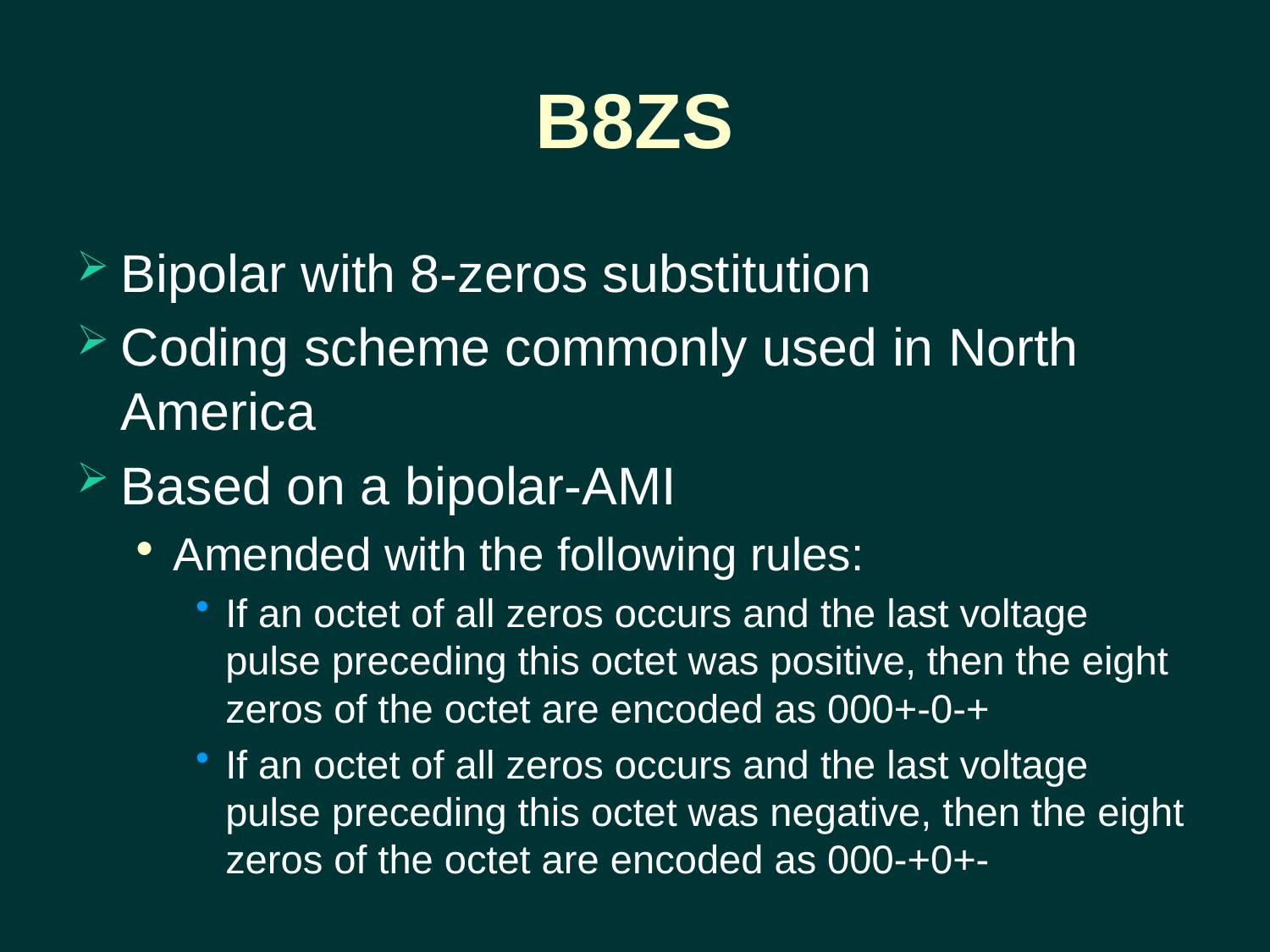

# B8ZS
Bipolar with 8-zeros substitution
Coding scheme commonly used in North America
Based on a bipolar-AMI
Amended with the following rules:
If an octet of all zeros occurs and the last voltage pulse preceding this octet was positive, then the eight zeros of the octet are encoded as 000+-0-+
If an octet of all zeros occurs and the last voltage pulse preceding this octet was negative, then the eight zeros of the octet are encoded as 000-+0+-